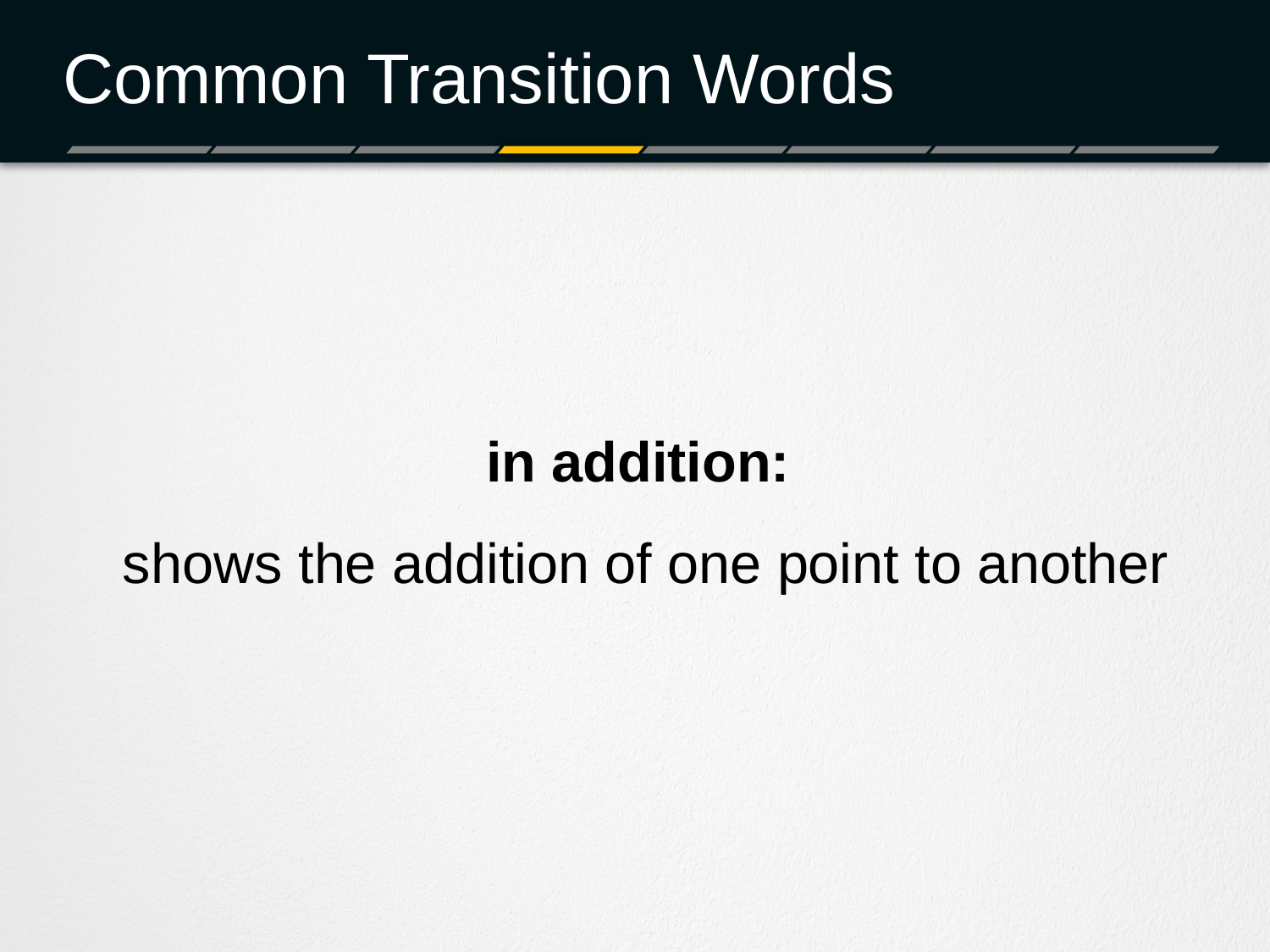

# Common Transition Words

in addition:
shows the addition of one point to another